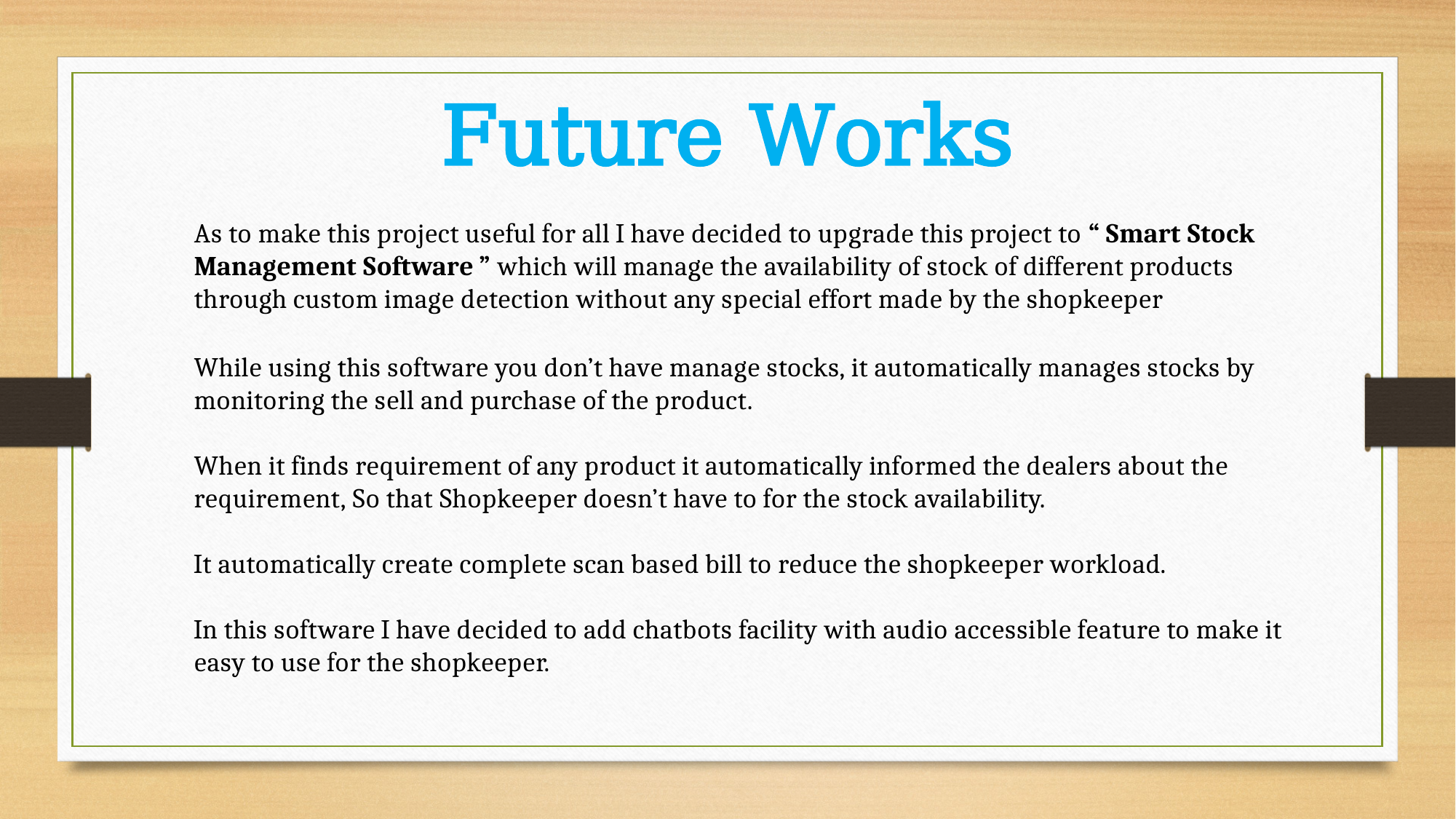

Future Works
As to make this project useful for all I have decided to upgrade this project to “ Smart Stock Management Software ” which will manage the availability of stock of different products through custom image detection without any special effort made by the shopkeeper
While using this software you don’t have manage stocks, it automatically manages stocks by monitoring the sell and purchase of the product.

When it finds requirement of any product it automatically informed the dealers about the requirement, So that Shopkeeper doesn’t have to for the stock availability.

It automatically create complete scan based bill to reduce the shopkeeper workload.

In this software I have decided to add chatbots facility with audio accessible feature to make it easy to use for the shopkeeper.